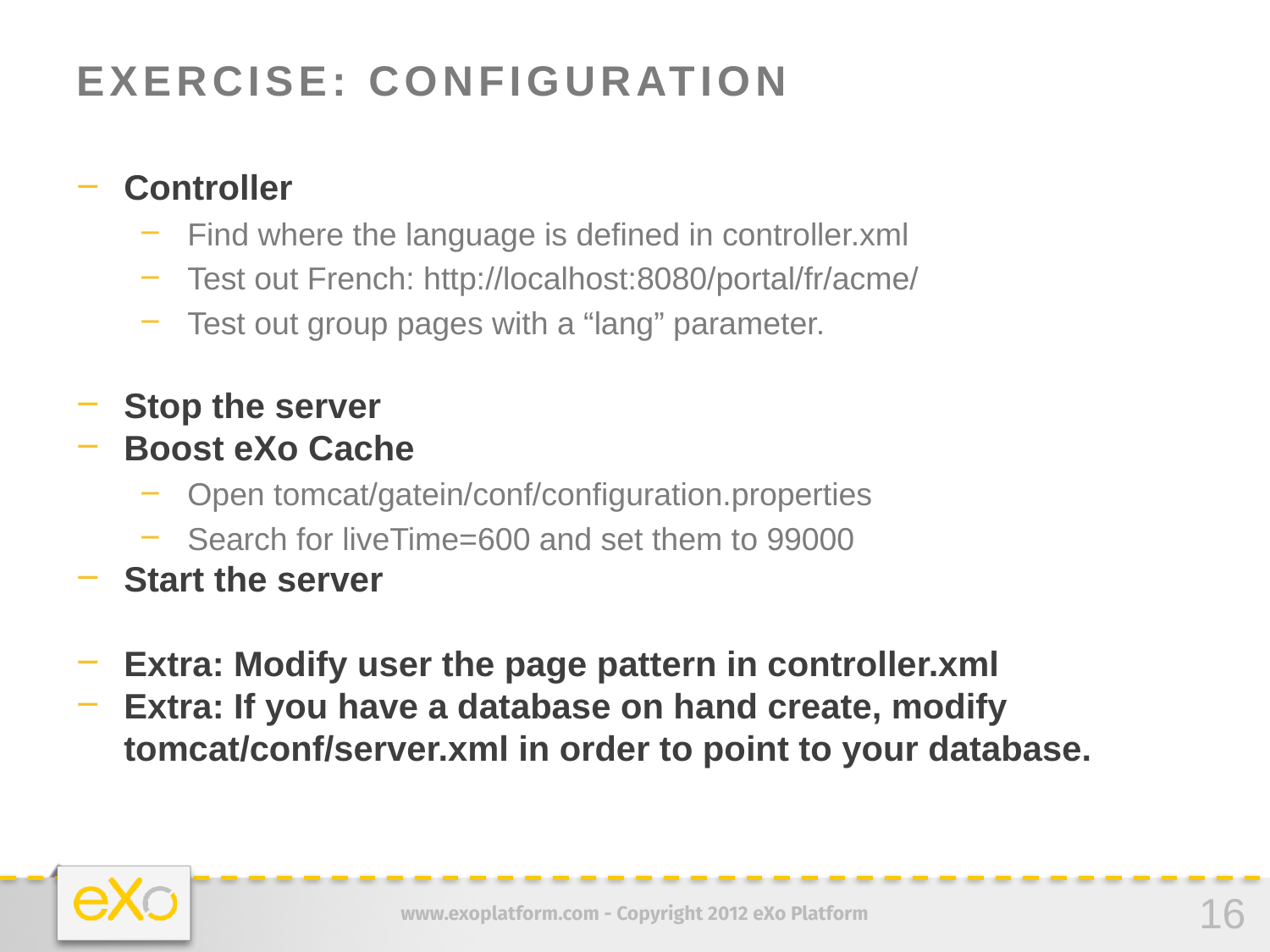

# Exercise: Configuration
Controller
Find where the language is defined in controller.xml
Test out French: http://localhost:8080/portal/fr/acme/
Test out group pages with a “lang” parameter.

Stop the server
Boost eXo Cache
Open tomcat/gatein/conf/configuration.properties
Search for liveTime=600 and set them to 99000
Start the server

Extra: Modify user the page pattern in controller.xml
Extra: If you have a database on hand create, modify tomcat/conf/server.xml in order to point to your database.